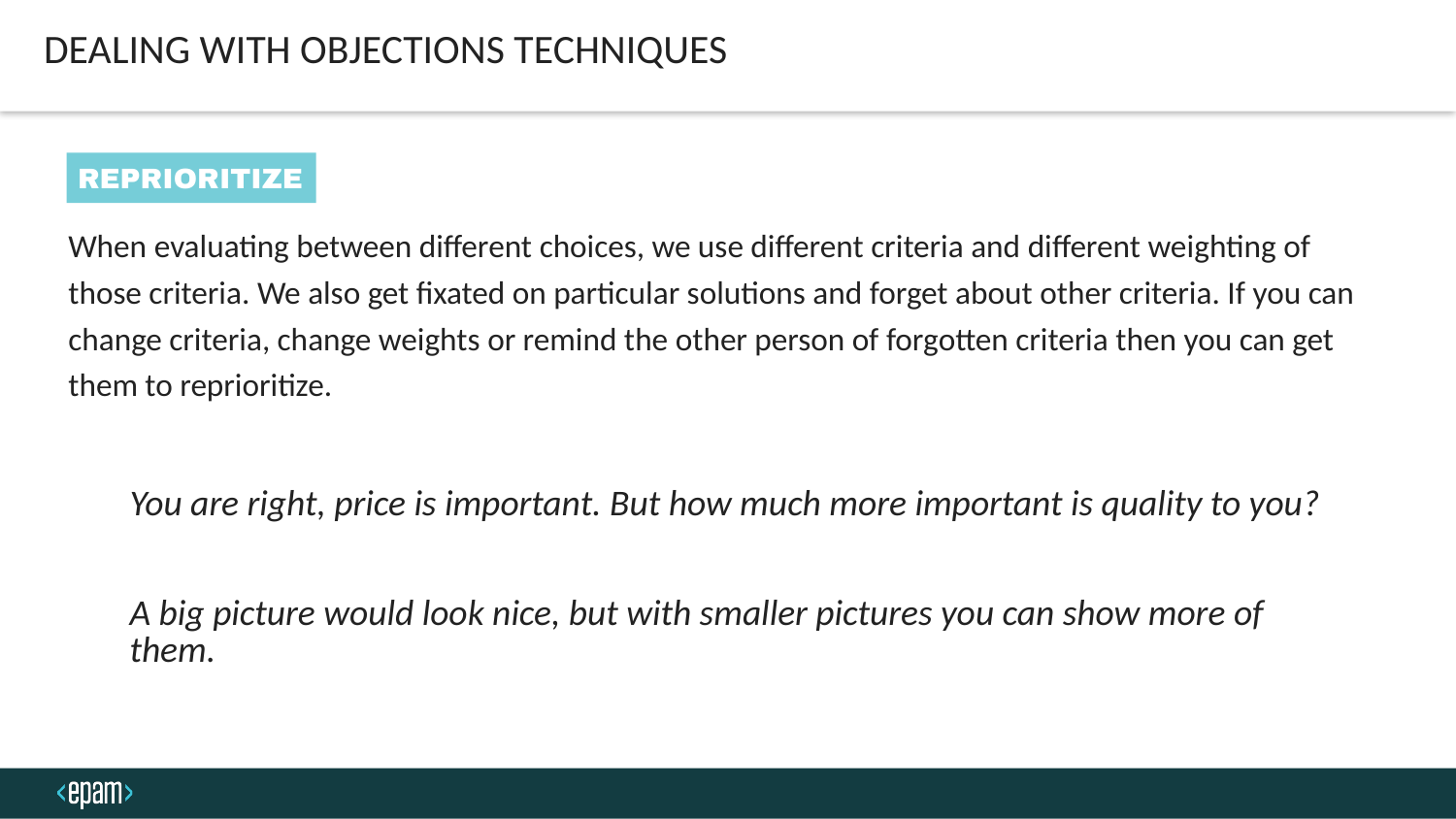

DEALING WITH OBJECTIONS TECHNIQUES
REPRIORITIZE
When evaluating between different choices, we use different criteria and different weighting of those criteria. We also get fixated on particular solutions and forget about other criteria. If you can change criteria, change weights or remind the other person of forgotten criteria then you can get them to reprioritize.

| You are right, price is important. But how much more important is quality to you? A big picture would look nice, but with smaller pictures you can show more of them. |
| --- |